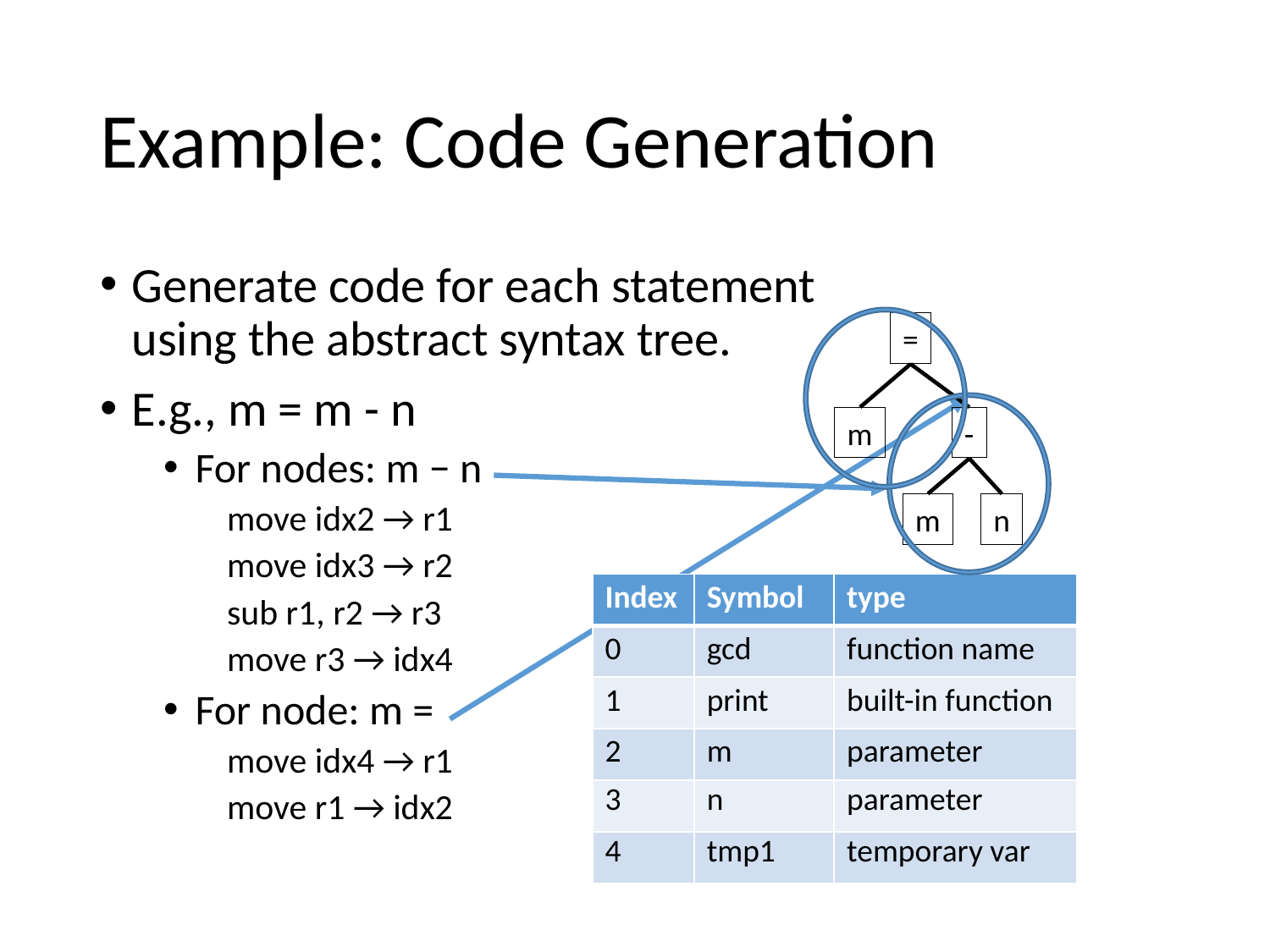

# Example: Code Generation
Generate code for each statement using the abstract syntax tree.
E.g., m = m - n
For nodes: m − n
move idx2 → r1
move idx3 → r2
sub r1, r2 → r3
move r3 → idx4
For node: m =
move idx4 → r1
move r1 → idx2

=

m
-
m
n
| Index | Symbol | type |
| --- | --- | --- |
| 0 | gcd | function name |
| 1 | print | built-in function |
| 2 | m | parameter |
| 3 | n | parameter |
| 4 | tmp1 | temporary var |